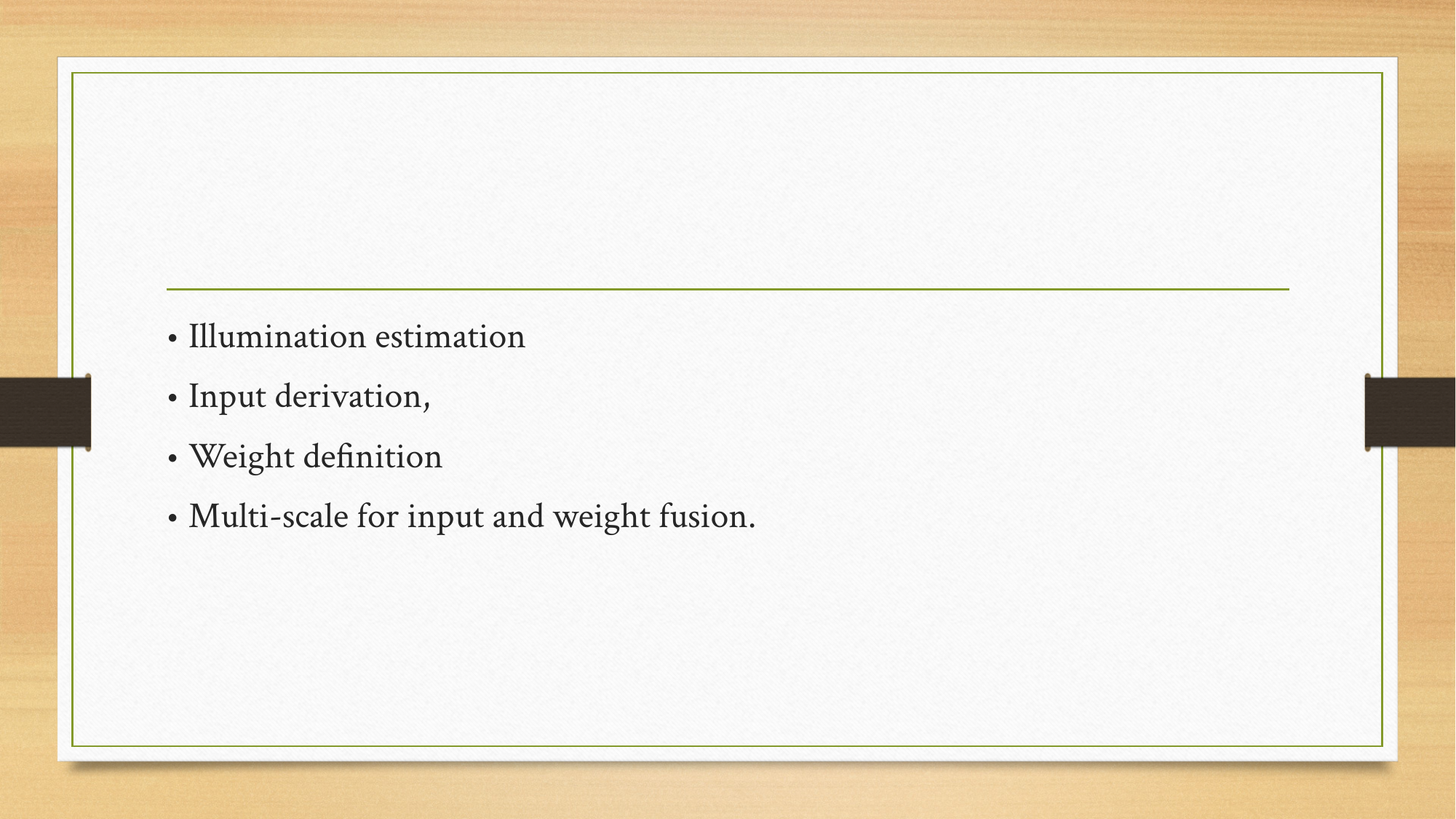

• Illumination estimation
• Input derivation,
• Weight definition
• Multi-scale for input and weight fusion.